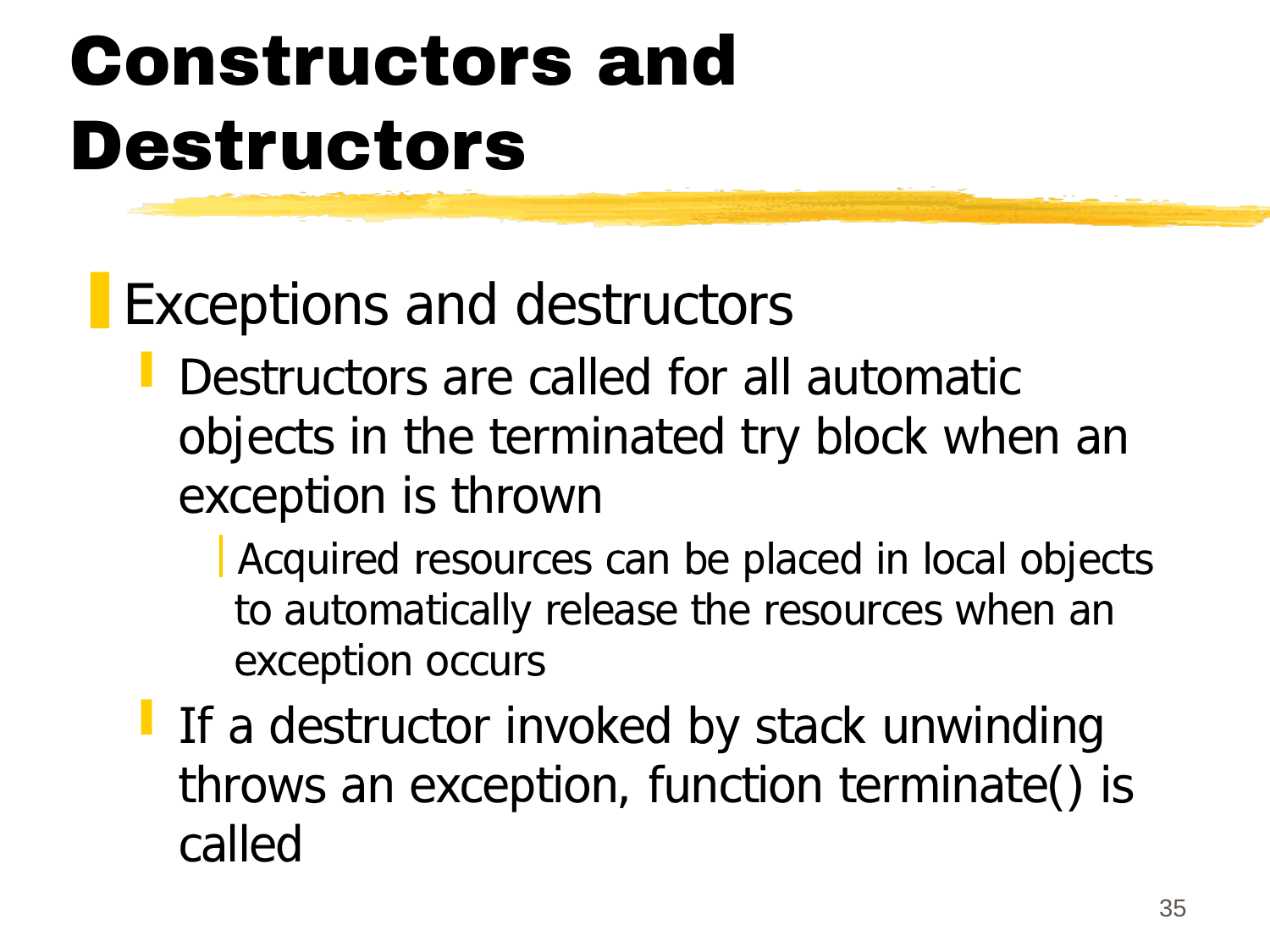

# Constructors and Destructors
Exceptions and destructors
Destructors are called for all automatic objects in the terminated try block when an exception is thrown
Acquired resources can be placed in local objects to automatically release the resources when an exception occurs
If a destructor invoked by stack unwinding throws an exception, function terminate() is called

35